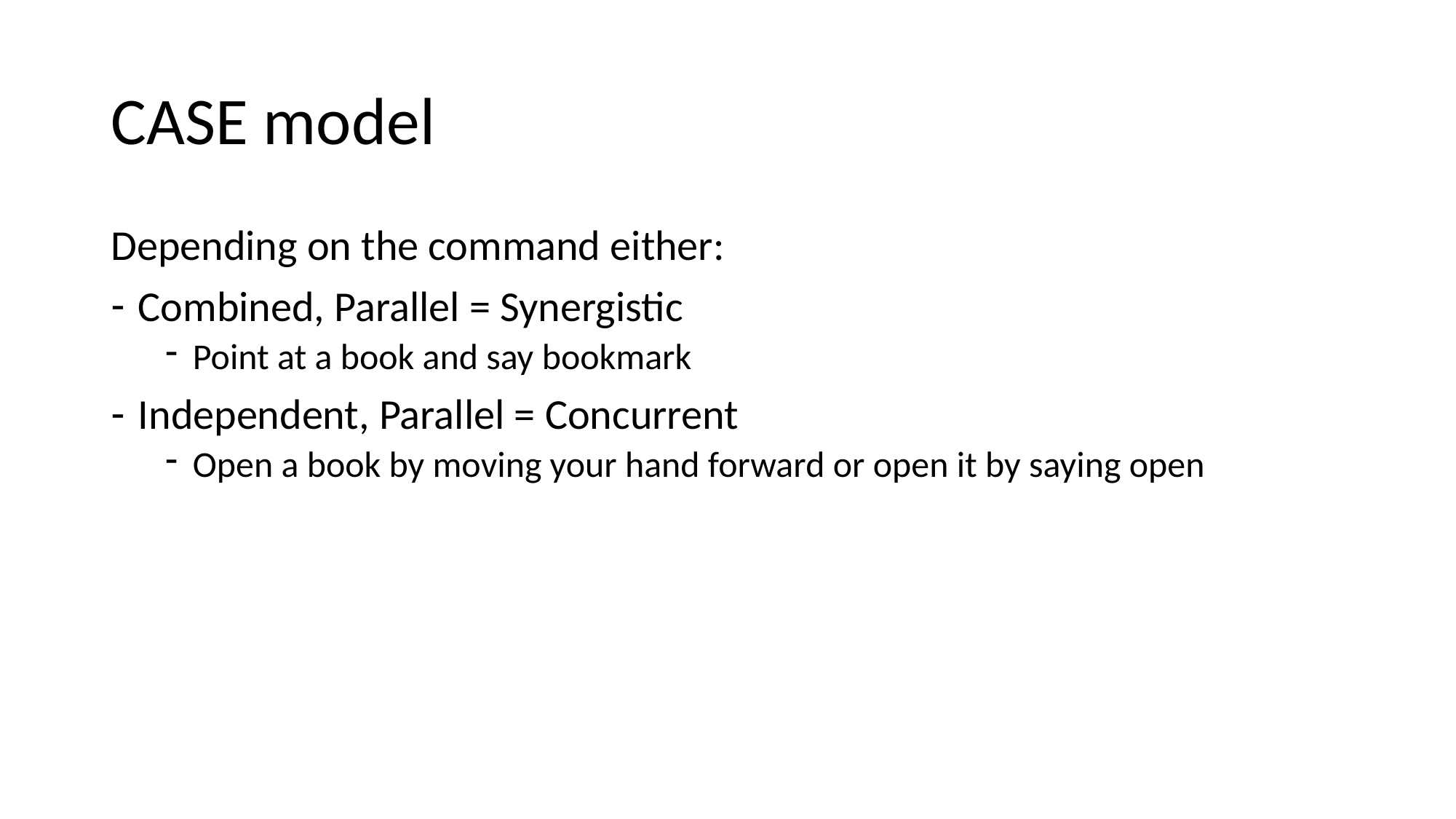

# CASE model
Depending on the command either:
Combined, Parallel = Synergistic
Point at a book and say bookmark
Independent, Parallel = Concurrent
Open a book by moving your hand forward or open it by saying open